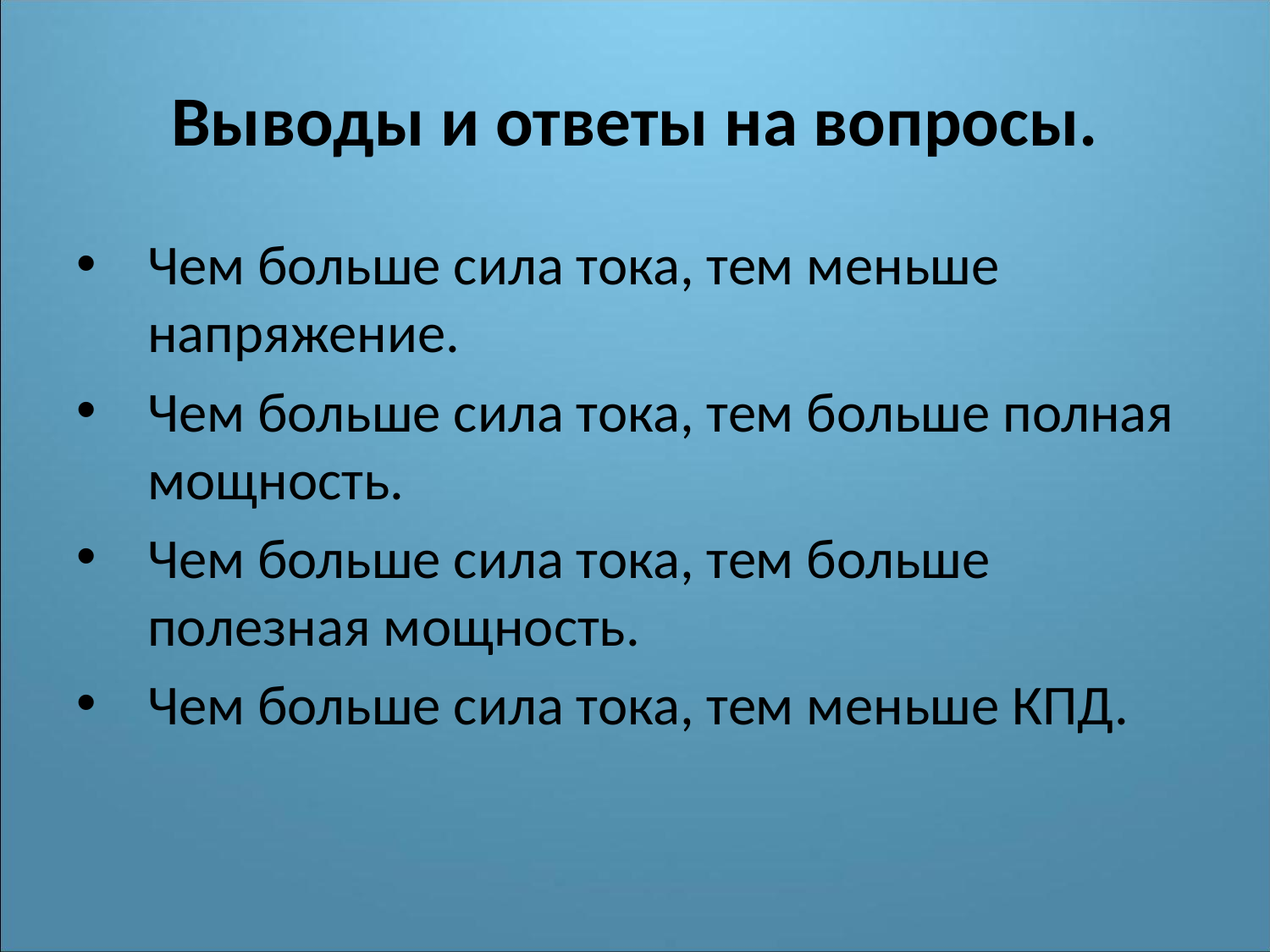

# Выводы и ответы на вопросы.
Чем больше сила тока, тем меньше напряжение.
Чем больше сила тока, тем больше полная мощность.
Чем больше сила тока, тем больше полезная мощность.
Чем больше сила тока, тем меньше КПД.